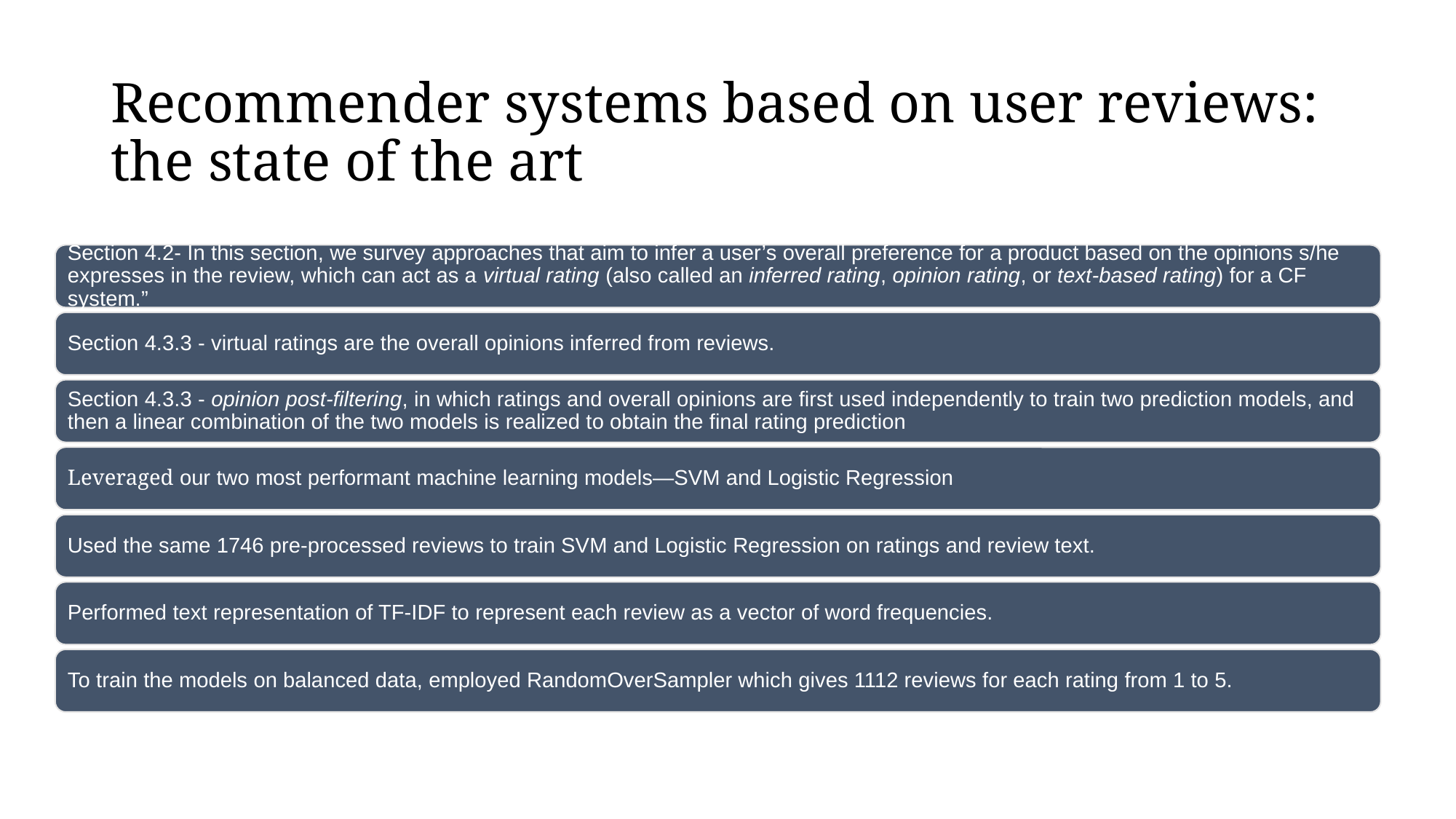

# Recommender systems based on user reviews: the state of the art
Section 4.2- In this section, we survey approaches that aim to infer a user’s overall preference for a product based on the opinions s/he expresses in the review, which can act as a virtual rating (also called an inferred rating, opinion rating, or text-based rating) for a CF system.”
Section 4.3.3 - virtual ratings are the overall opinions inferred from reviews.
Section 4.3.3 - opinion post-filtering, in which ratings and overall opinions are first used independently to train two prediction models, and then a linear combination of the two models is realized to obtain the final rating prediction
Leveraged our two most performant machine learning models—SVM and Logistic Regression
Used the same 1746 pre-processed reviews to train SVM and Logistic Regression on ratings and review text.
Performed text representation of TF-IDF to represent each review as a vector of word frequencies.
To train the models on balanced data, employed RandomOverSampler which gives 1112 reviews for each rating from 1 to 5.